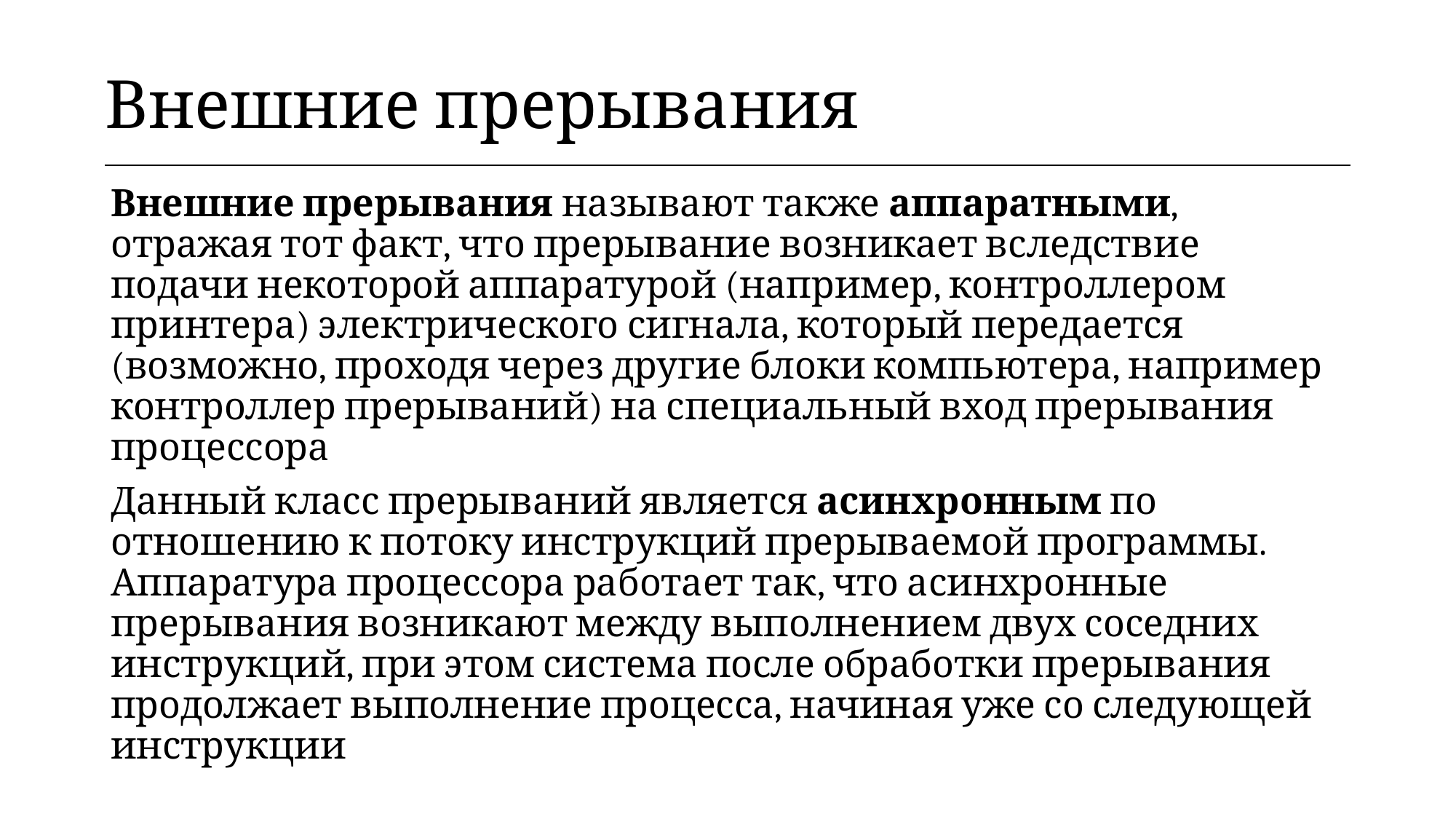

| Внешние прерывания |
| --- |
Внешние прерывания называют также аппаратными, отражая тот факт, что прерывание возникает вследствие подачи некоторой аппаратурой (например, контроллером принтера) электрического сигнала, который передается (возможно, проходя через другие блоки компьютера, например контроллер прерываний) на специальный вход прерывания процессора
Данный класс прерываний является асинхронным по отношению к потоку инструкций прерываемой программы. Аппаратура процессора работает так, что асинхронные прерывания возникают между выполнением двух соседних инструкций, при этом система после обработки прерывания продолжает выполнение процесса, начиная уже со следующей инструкции